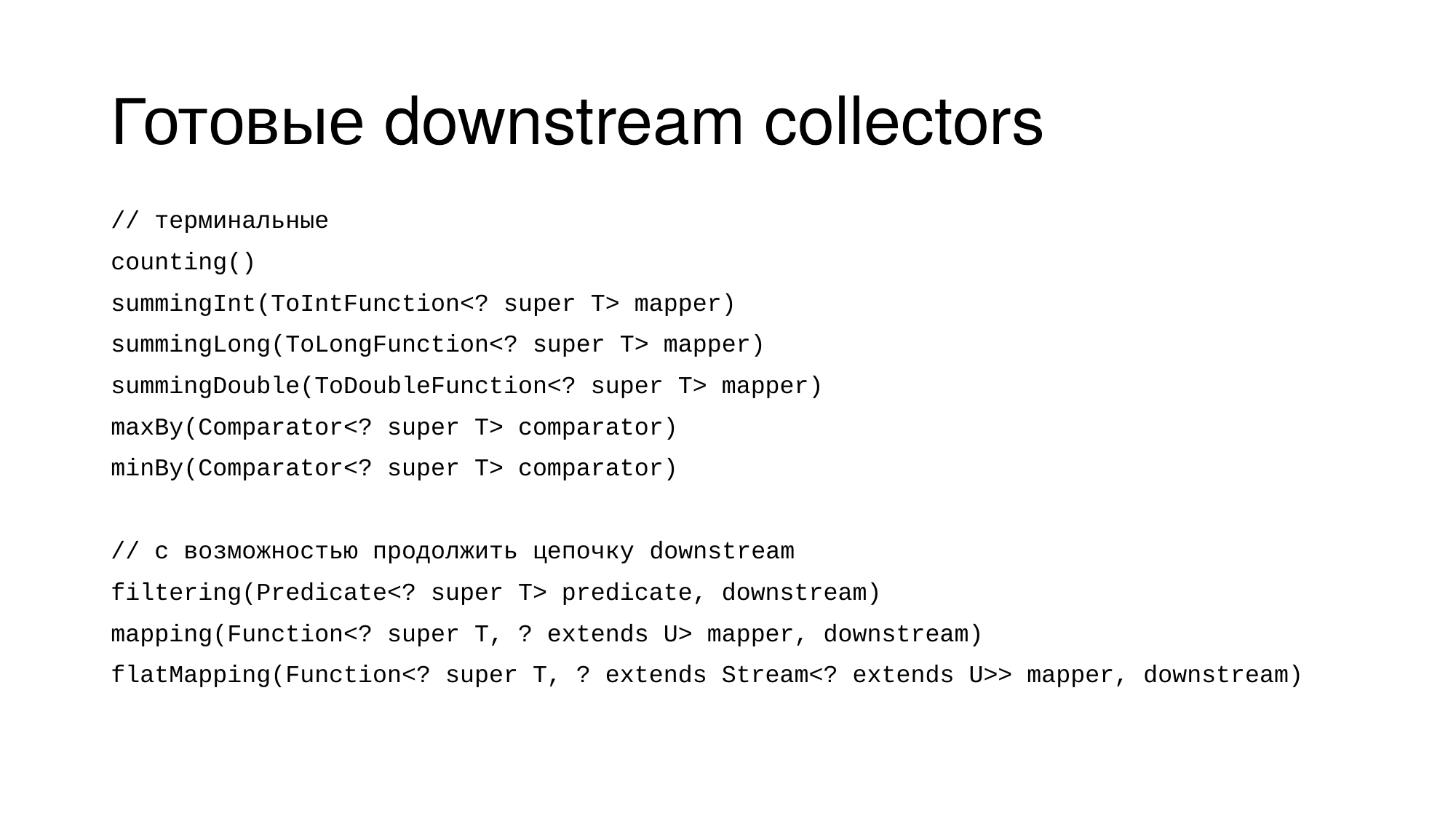

# Готовые downstream collectors
// терминальные
counting()
summingInt(ToIntFunction<? super T> mapper)
summingLong(ToLongFunction<? super T> mapper)
summingDouble(ToDoubleFunction<? super T> mapper)
maxBy(Comparator<? super T> comparator)
minBy(Comparator<? super T> comparator)

// с возможностью продолжить цепочку downstream
filtering(Predicate<? super T> predicate, downstream)
mapping(Function<? super T, ? extends U> mapper, downstream)
flatMapping(Function<? super T, ? extends Stream<? extends U>> mapper, downstream)